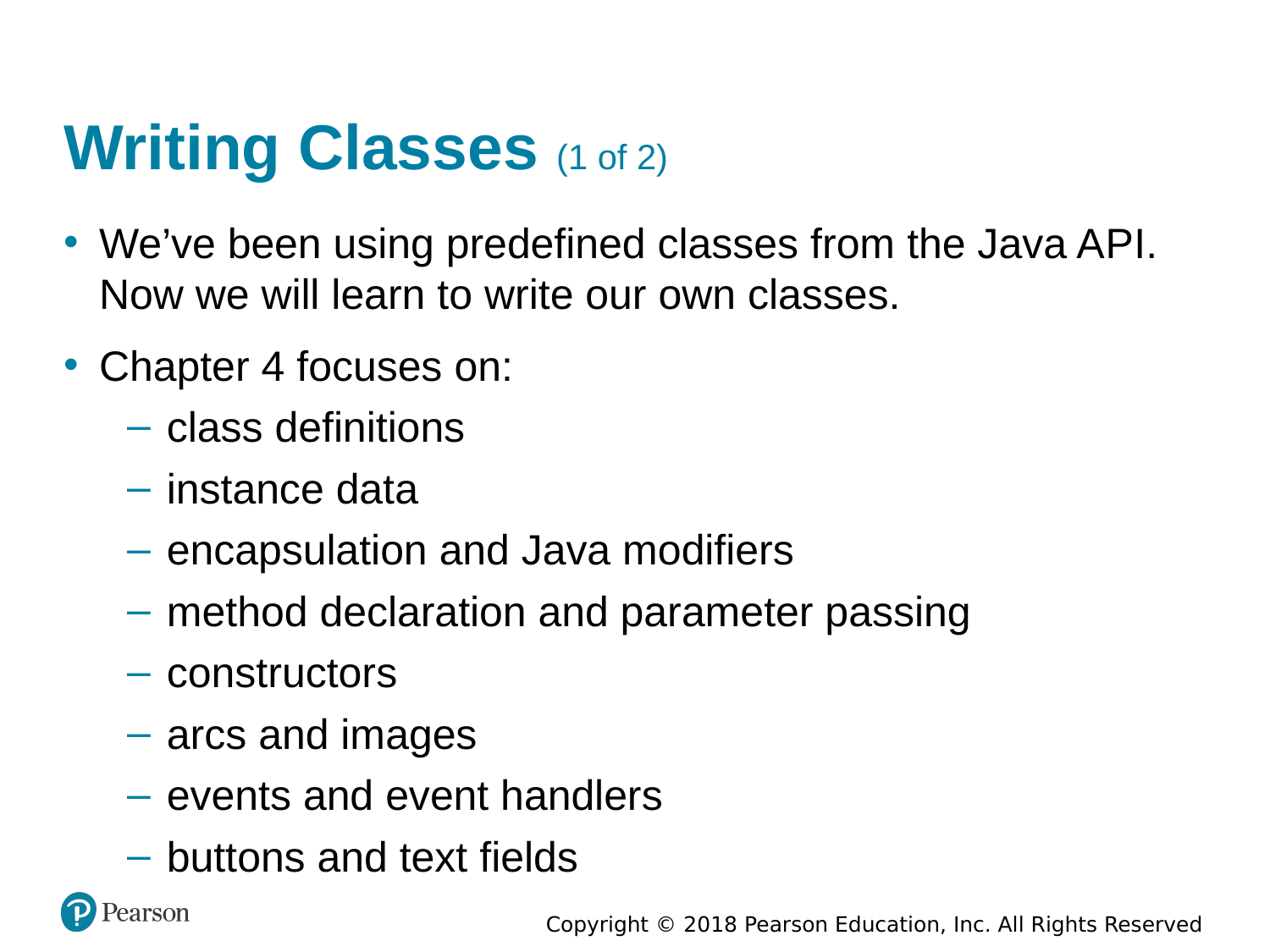

# Writing Classes (1 of 2)
We’ve been using predefined classes from the Java A P I. Now we will learn to write our own classes.
Chapter 4 focuses on:
class definitions
instance data
encapsulation and Java modifiers
method declaration and parameter passing
constructors
arcs and images
events and event handlers
buttons and text fields